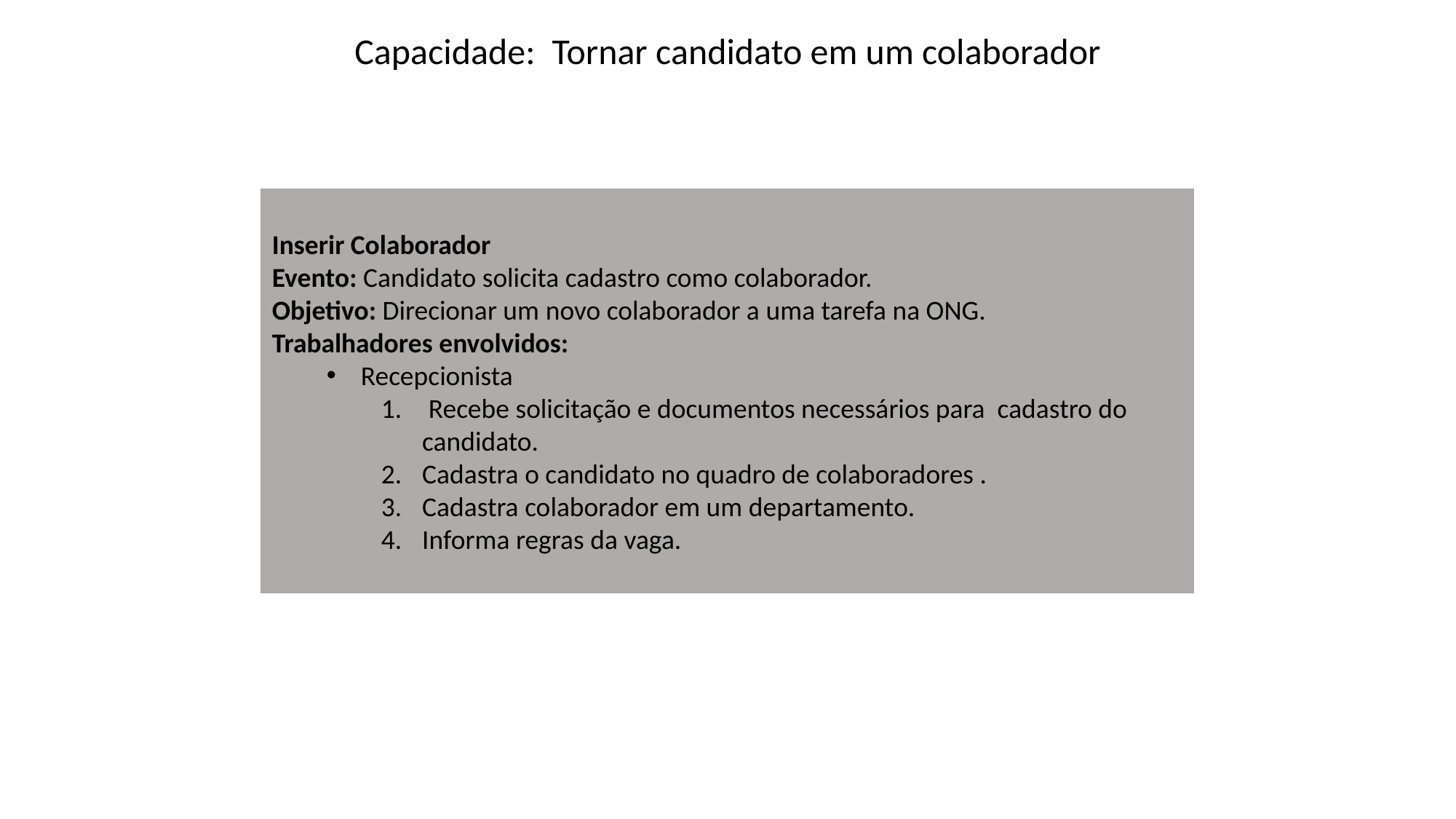

Capacidade:  Tornar candidato em um colaborador

Inserir Colaborador
Evento: Candidato solicita cadastro como colaborador.
Objetivo: Direcionar um novo colaborador a uma tarefa na ONG.
Trabalhadores envolvidos:
Recepcionista
 Recebe solicitação e documentos necessários para  cadastro do candidato.
Cadastra o candidato no quadro de colaboradores .
Cadastra colaborador em um departamento.
Informa regras da vaga.